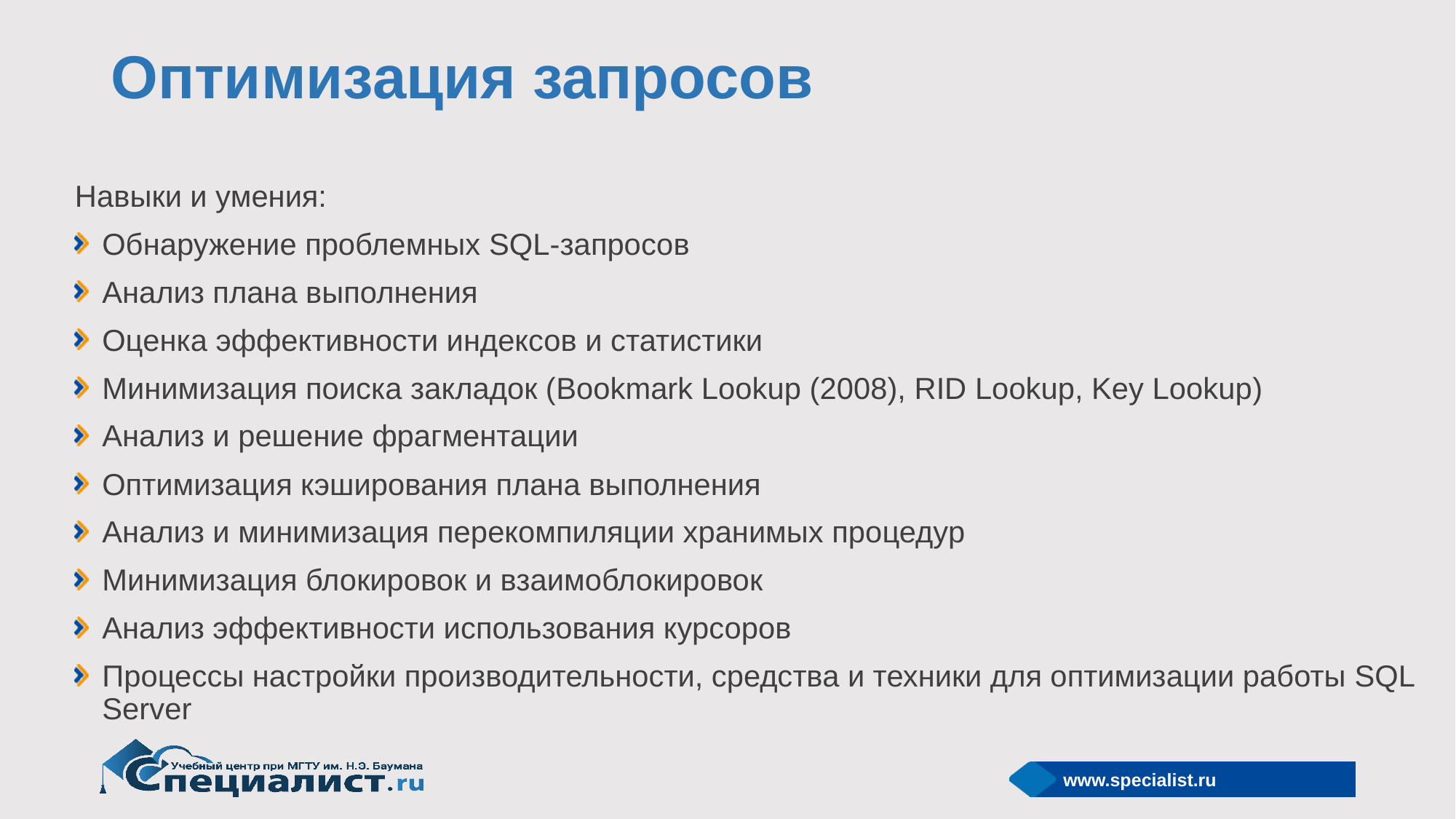

# Оптимизация запросов
Навыки и умения:
Обнаружение проблемных SQL-запросов
Анализ плана выполнения
Оценка эффективности индексов и статистики
Минимизация поиска закладок (Bookmark Lookup (2008), RID Lookup, Key Lookup)
Анализ и решение фрагментации
Оптимизация кэширования плана выполнения
Анализ и минимизация перекомпиляции хранимых процедур
Минимизация блокировок и взаимоблокировок
Анализ эффективности использования курсоров
Процессы настройки производительности, средства и техники для оптимизации работы SQL Server